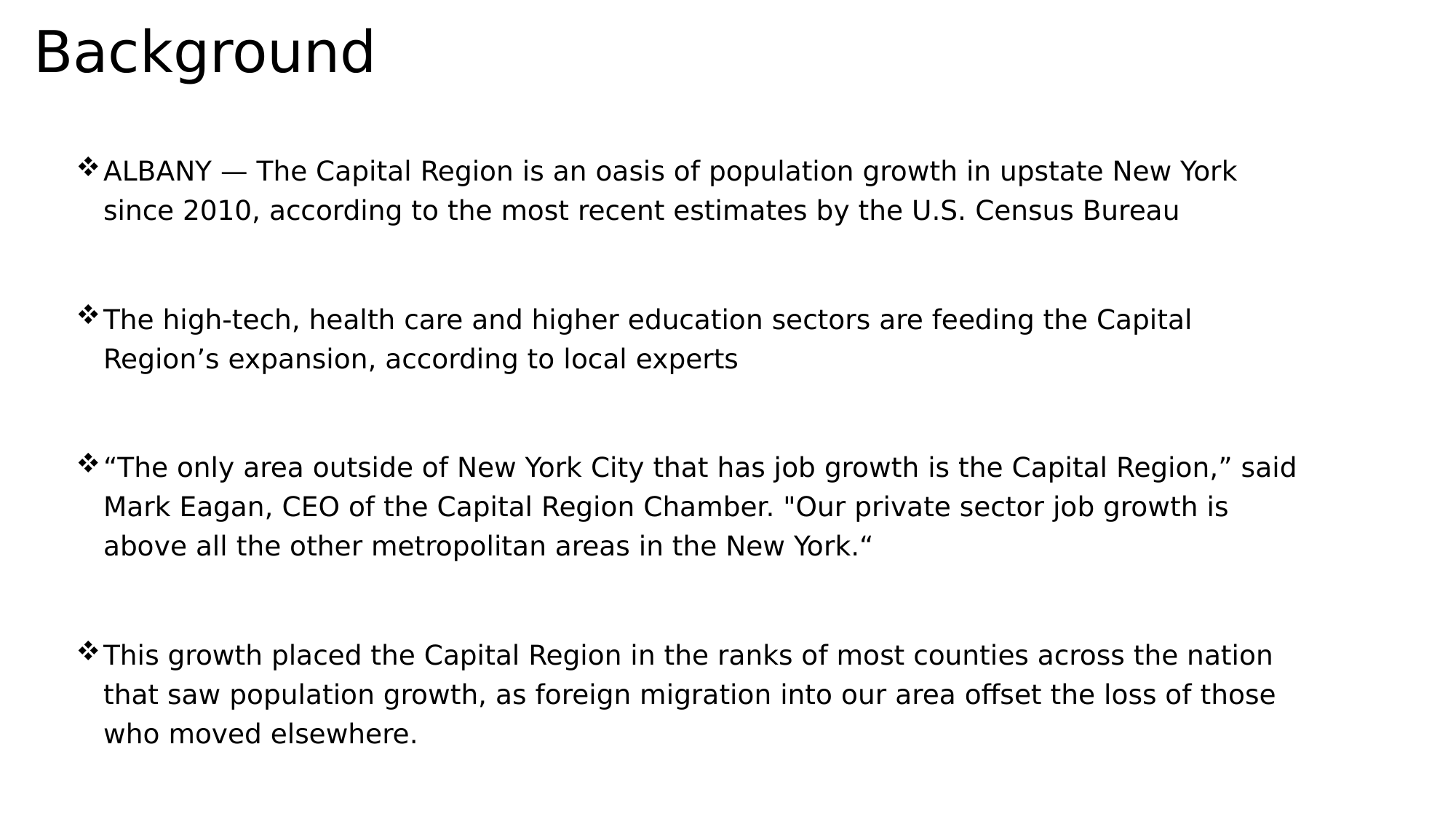

# Background
ALBANY — The Capital Region is an oasis of population growth in upstate New York since 2010, according to the most recent estimates by the U.S. Census Bureau

The high-tech, health care and higher education sectors are feeding the Capital Region’s expansion, according to local experts

“The only area outside of New York City that has job growth is the Capital Region,” said Mark Eagan, CEO of the Capital Region Chamber. "Our private sector job growth is above all the other metropolitan areas in the New York.“

This growth placed the Capital Region in the ranks of most counties across the nation that saw population growth, as foreign migration into our area offset the loss of those who moved elsewhere.